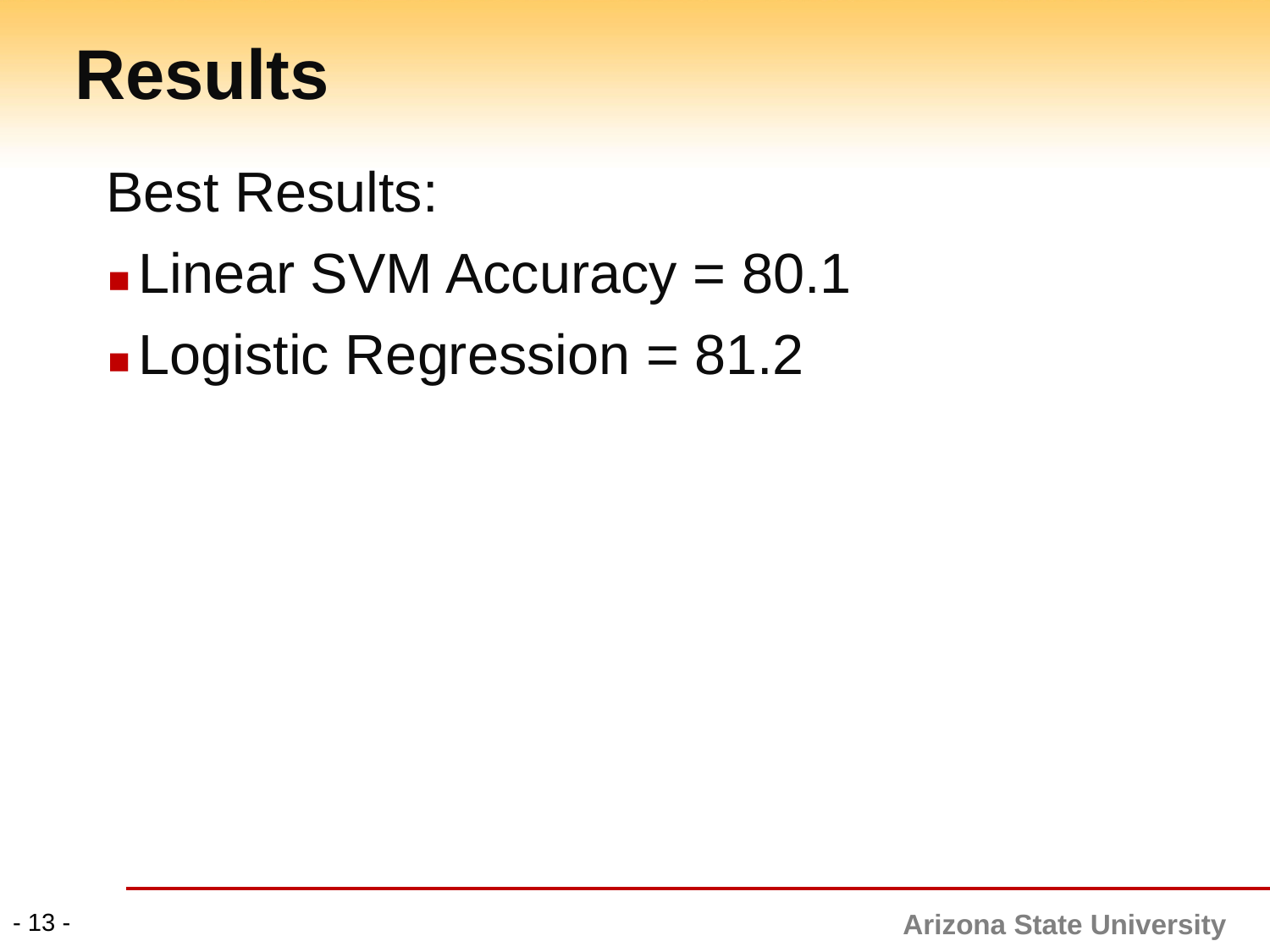

# Results
Best Results:
Linear SVM Accuracy = 80.1
Logistic Regression = 81.2
- 13 -